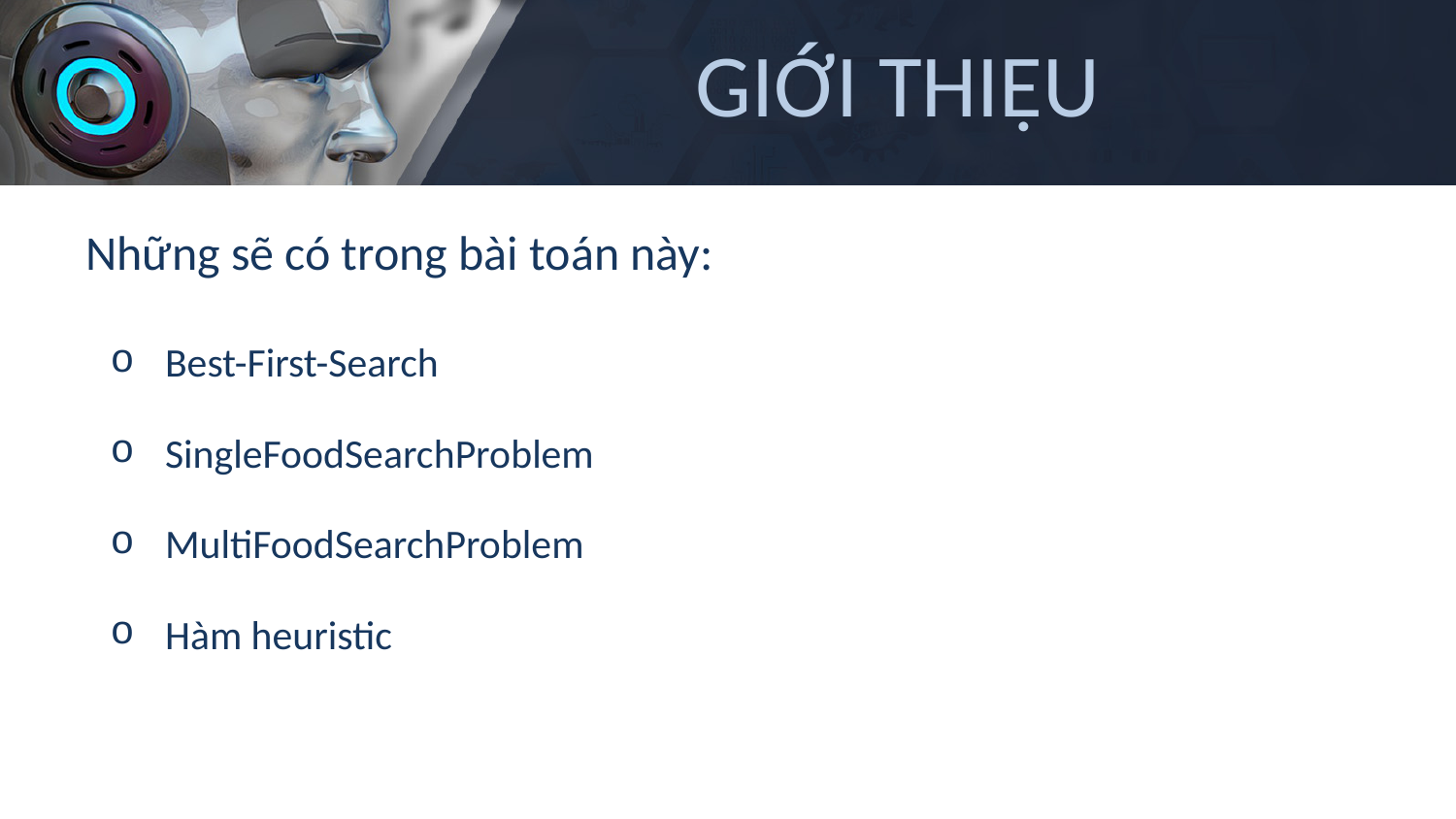

# GIỚI THIỆU
Những sẽ có trong bài toán này:
Best-First-Search
SingleFoodSearchProblem
MultiFoodSearchProblem
Hàm heuristic